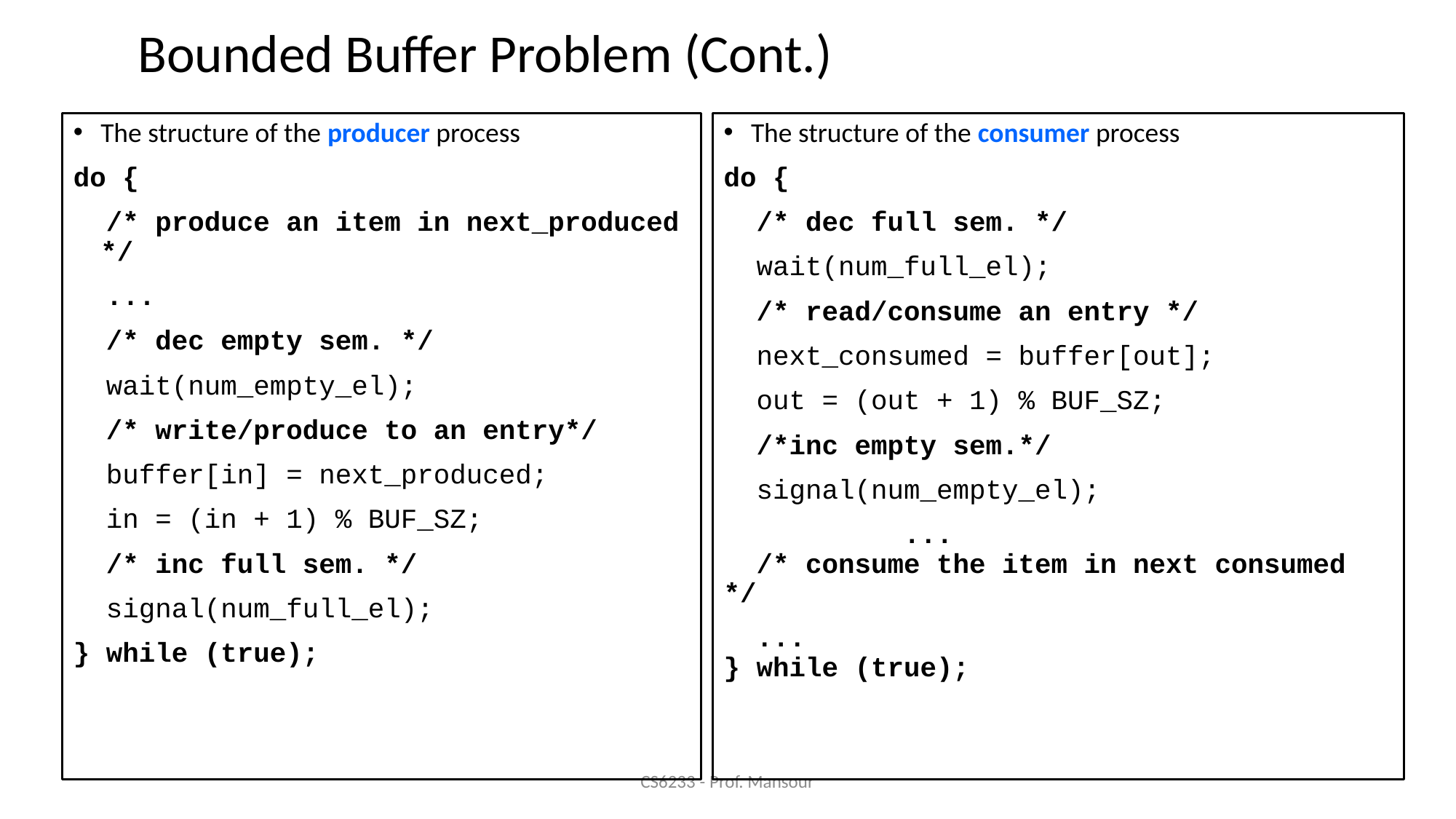

# Bounded Buffer Problem (Cont.)
The structure of the producer process
do {
  /* produce an item in next_produced */
  ...
  /* dec empty sem. */
  wait(num_empty_el);
  /* write/produce to an entry*/
  buffer[in] = next_produced;
  in = (in + 1) % BUF_SZ;
  /* inc full sem. */
  signal(num_full_el);
} while (true);
The structure of the consumer process
do {
  /* dec full sem. */
  wait(num_full_el);
  /* read/consume an entry */
  next_consumed = buffer[out];
  out = (out + 1) % BUF_SZ;
  /*inc empty sem.*/
  signal(num_empty_el);
           ...
  /* consume the item in next consumed */
  ...
} while (true);
CS6233 - Prof. Mansour